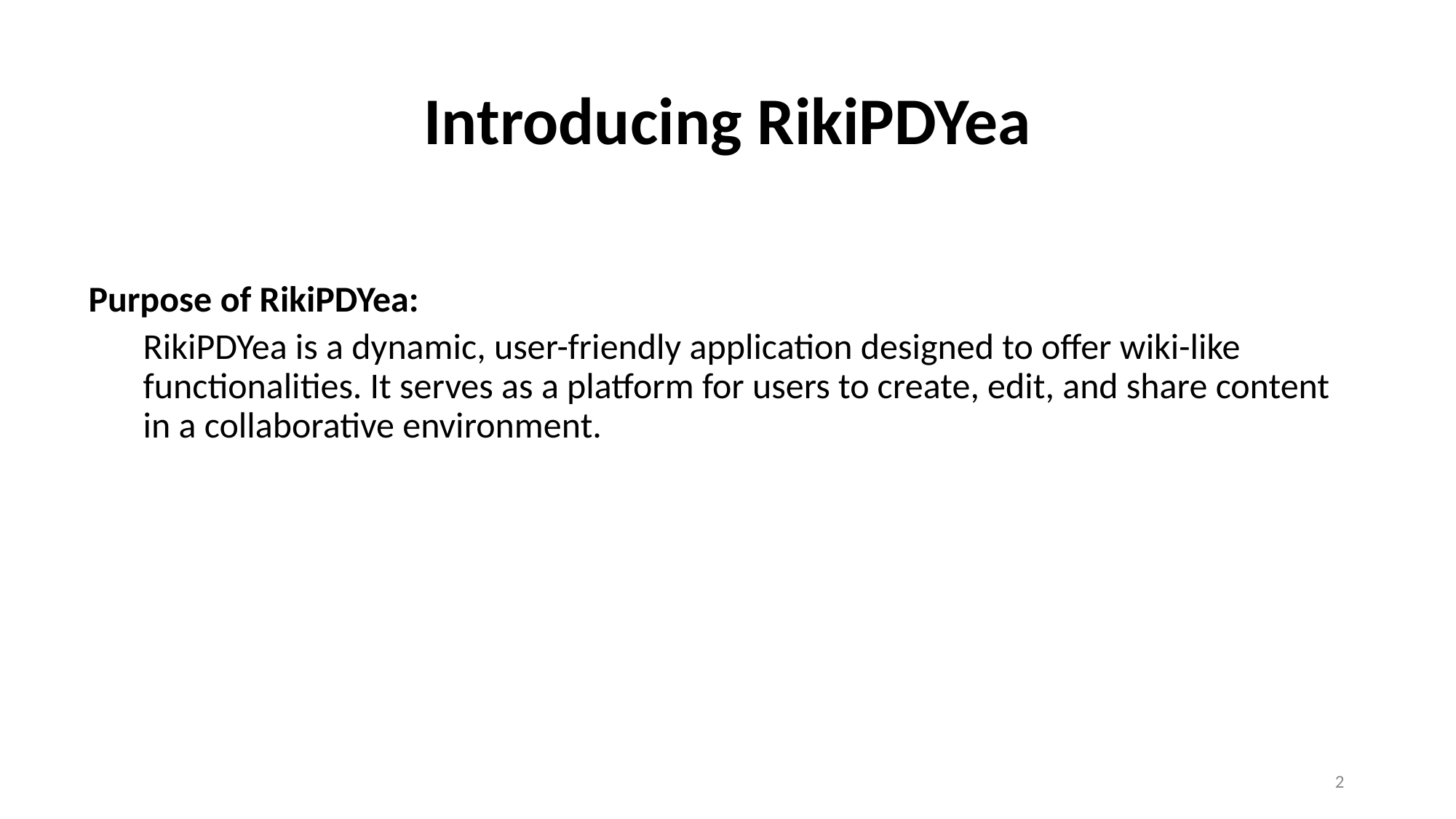

# Introducing RikiPDYea
Purpose of RikiPDYea:
RikiPDYea is a dynamic, user-friendly application designed to offer wiki-like functionalities. It serves as a platform for users to create, edit, and share content in a collaborative environment.

2